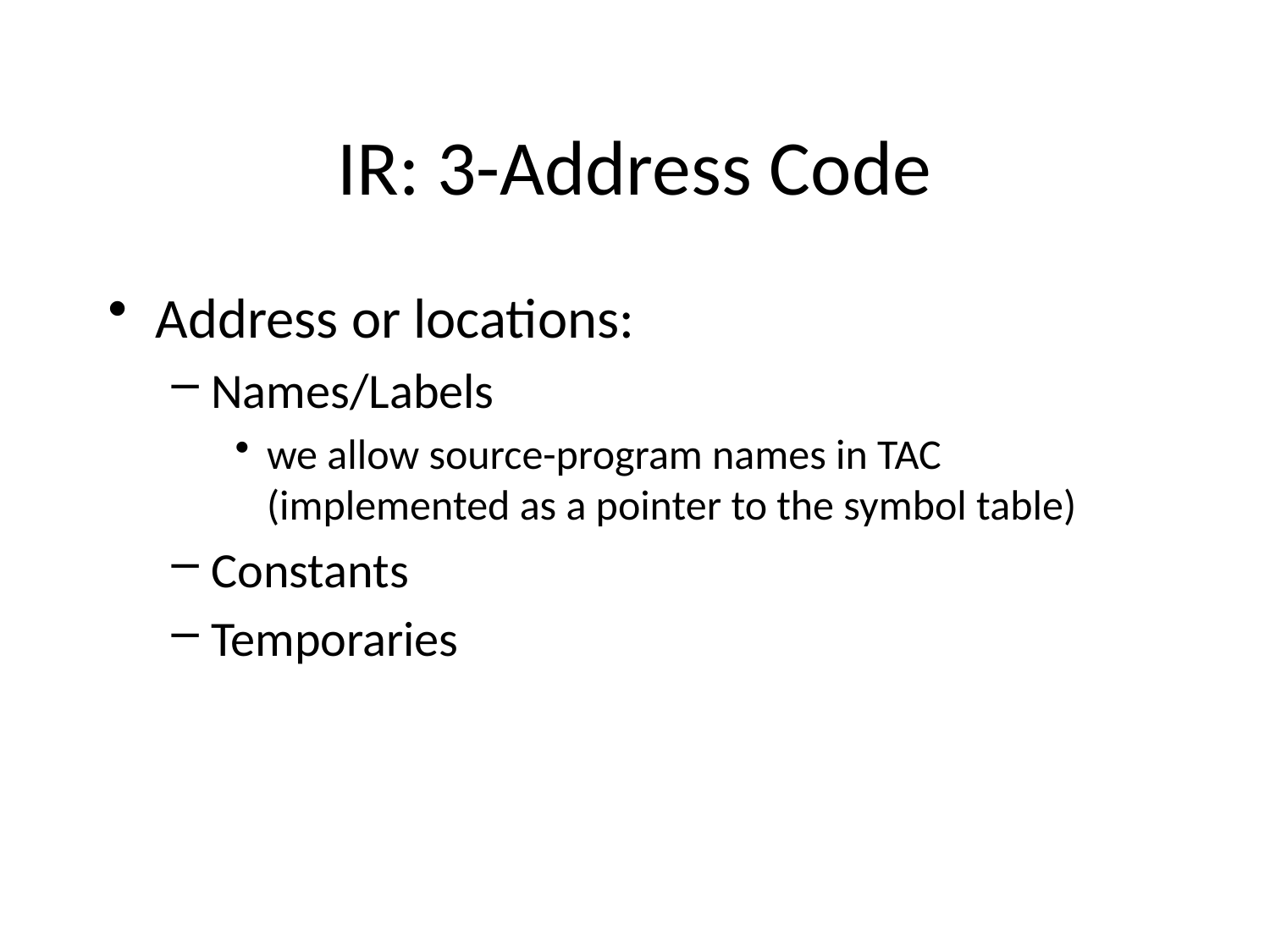

# IR: 3-Address Code
Address or locations:
Names/Labels
we allow source-program names in TAC (implemented as a pointer to the symbol table)
Constants
Temporaries